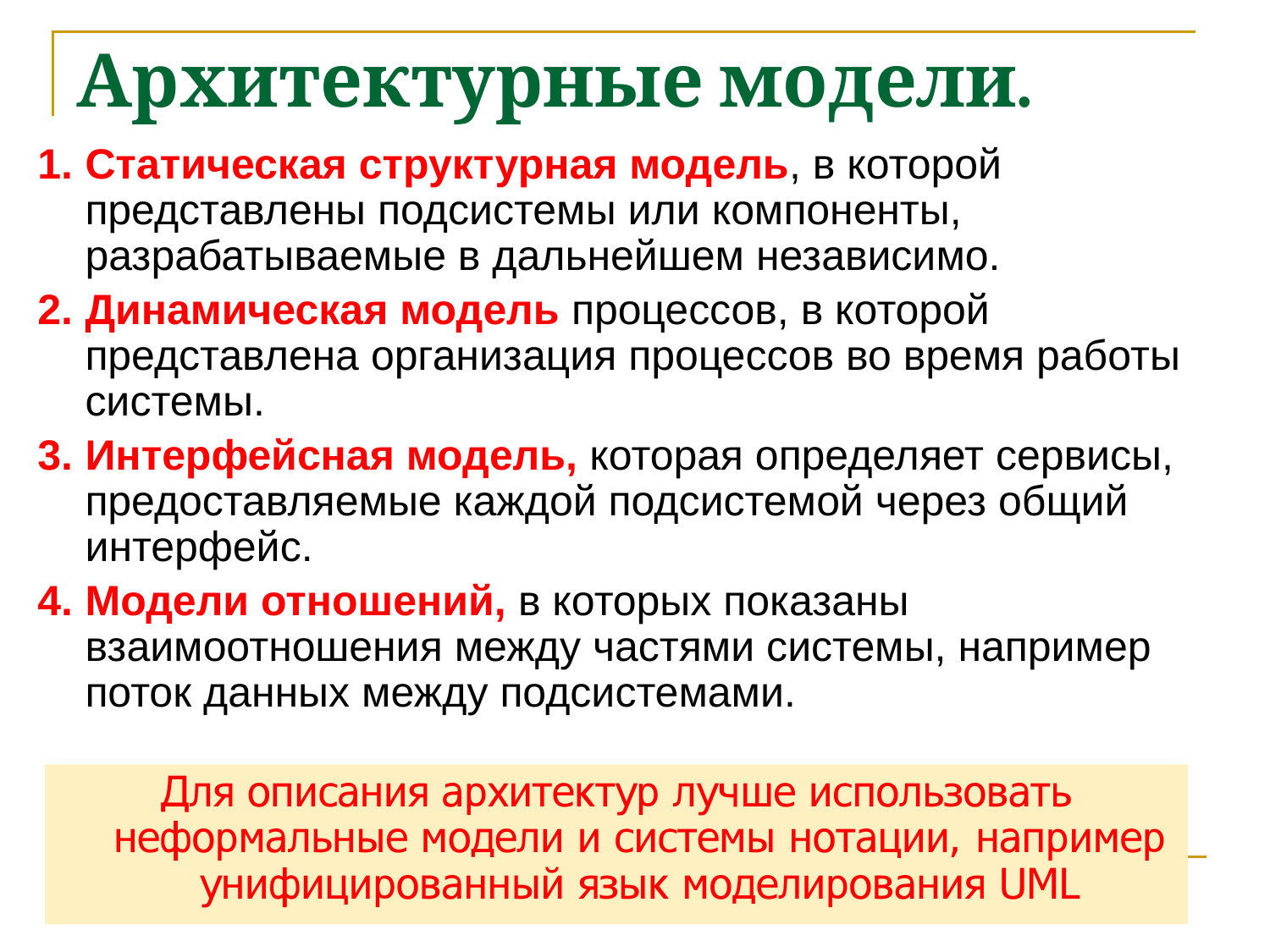

# Архитектурные модели.
1. 	Статическая структурная модель, в которой представлены подсистемы или компоненты, разрабатываемые в дальнейшем независимо.
2. 	Динамическая модель процессов, в которой представлена организация процессов во время работы системы.
3. 	Интерфейсная модель, которая определяет сервисы, предоставляемые каждой подсистемой через общий интерфейс.
4. 	Модели отношений, в которых показаны взаимоотношения между частями системы, например поток данных между подсистемами.
Для описания архитектур лучше использовать неформальные модели и системы нотации, например унифицированный язык моделирования UML